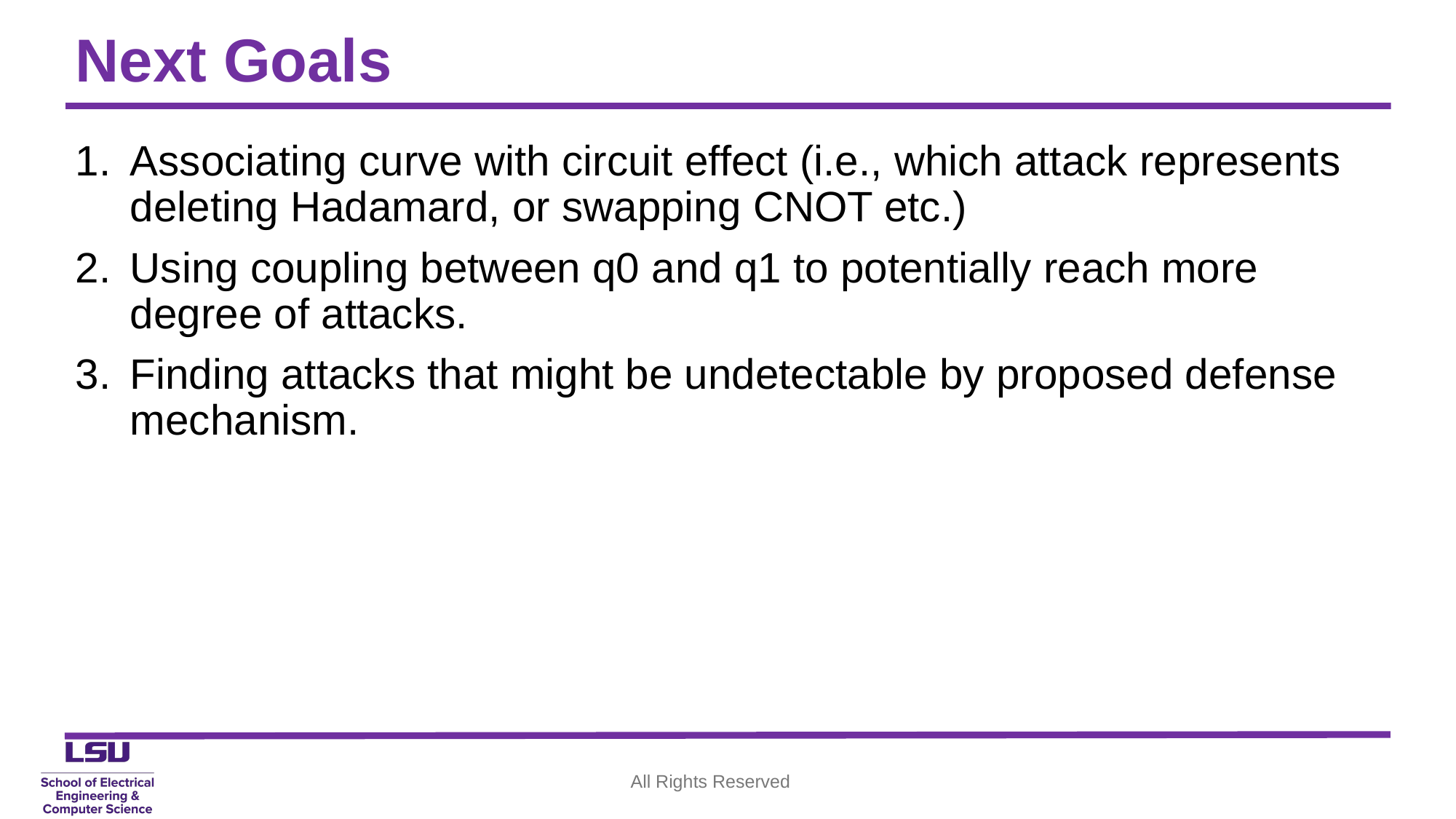

# Next Goals
Associating curve with circuit effect (i.e., which attack represents deleting Hadamard, or swapping CNOT etc.)
Using coupling between q0 and q1 to potentially reach more degree of attacks.
Finding attacks that might be undetectable by proposed defense mechanism.
All Rights Reserved